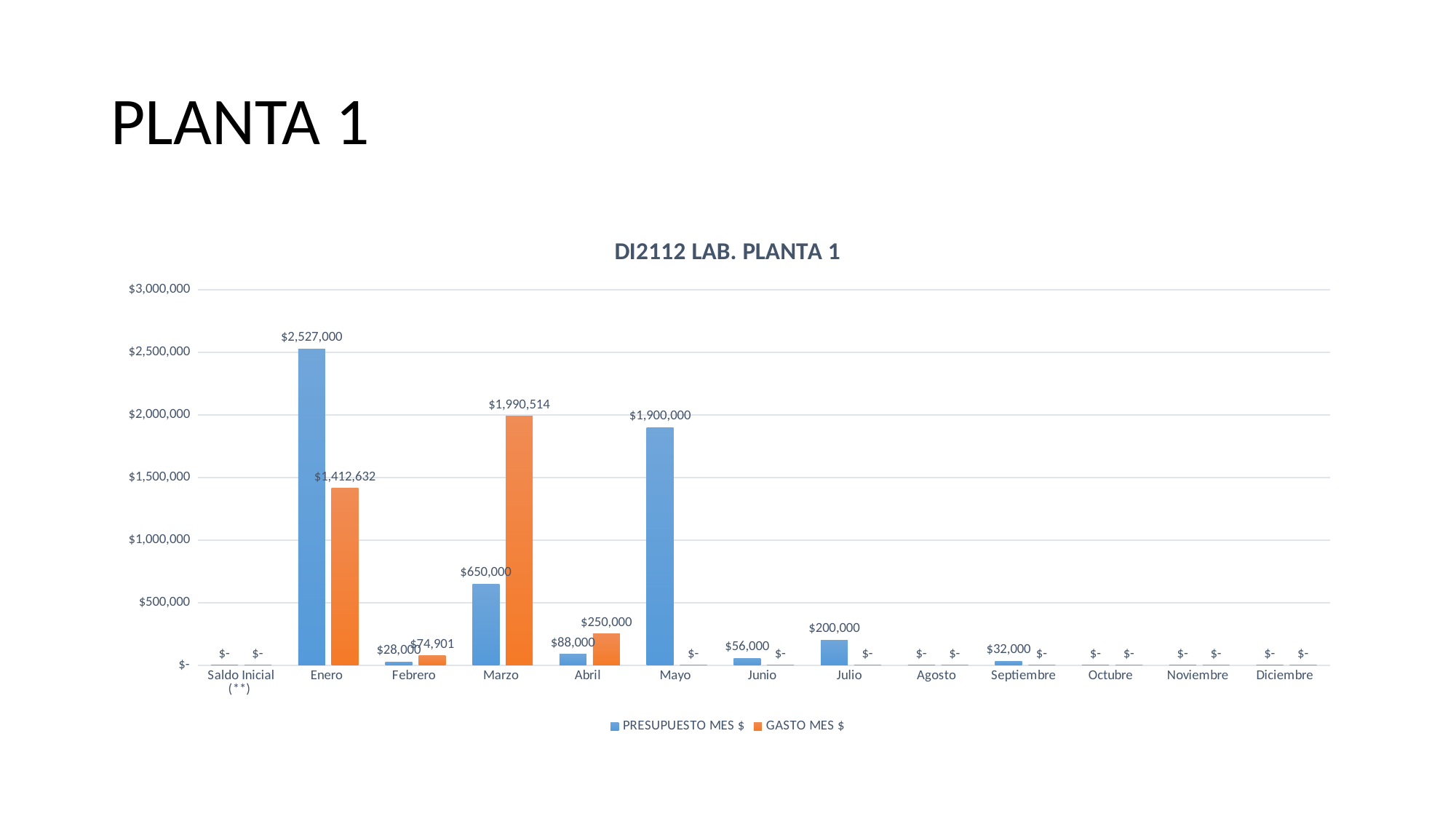

# PLANTA 1

### Chart: DI2112 LAB. PLANTA 1

| Category | PRESUPUESTO MES $ | GASTO MES $ |
|---|---|---|
| Saldo Inicial (**)  | 0.0 | 0.0 |
| Enero  | 2527000.0 | 1412632.0 |
| Febrero  | 28000.0 | 74901.0 |
| Marzo  | 650000.0 | 1990514.0 |
| Abril  | 88000.0 | 250000.0 |
| Mayo  | 1900000.0 | 0.0 |
| Junio  | 56000.0 | 0.0 |
| Julio  | 200000.0 | 0.0 |
| Agosto  | 0.0 | 0.0 |
| Septiembre  | 32000.0 | 0.0 |
| Octubre  | 0.0 | 0.0 |
| Noviembre  | 0.0 | 0.0 |
| Diciembre  | 0.0 | 0.0 |